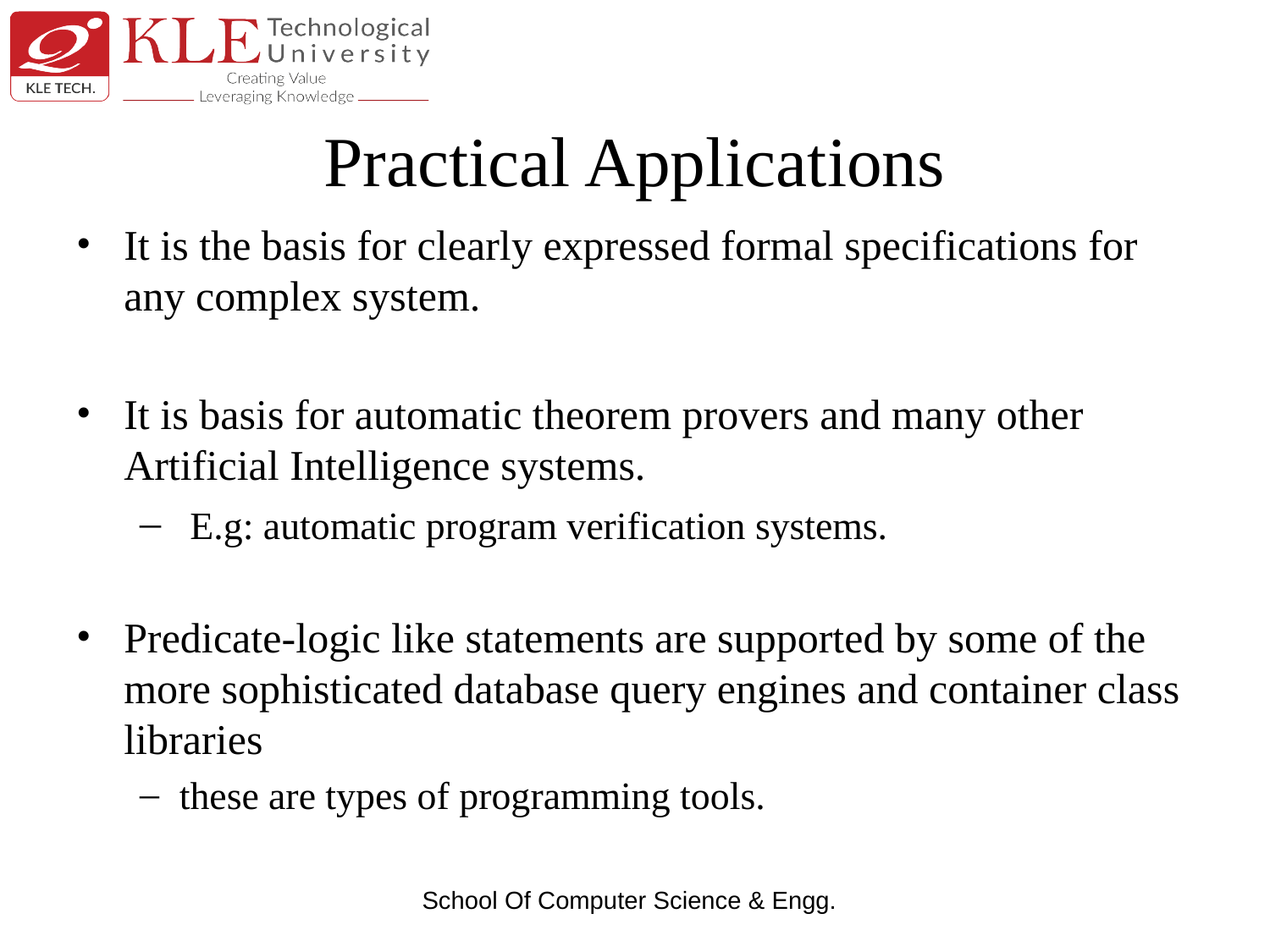

# Practical Applications
It is the basis for clearly expressed formal specifications for any complex system.

It is basis for automatic theorem provers and many other Artificial Intelligence systems.
 E.g: automatic program verification systems.

Predicate-logic like statements are supported by some of the more sophisticated database query engines and container class libraries
these are types of programming tools.